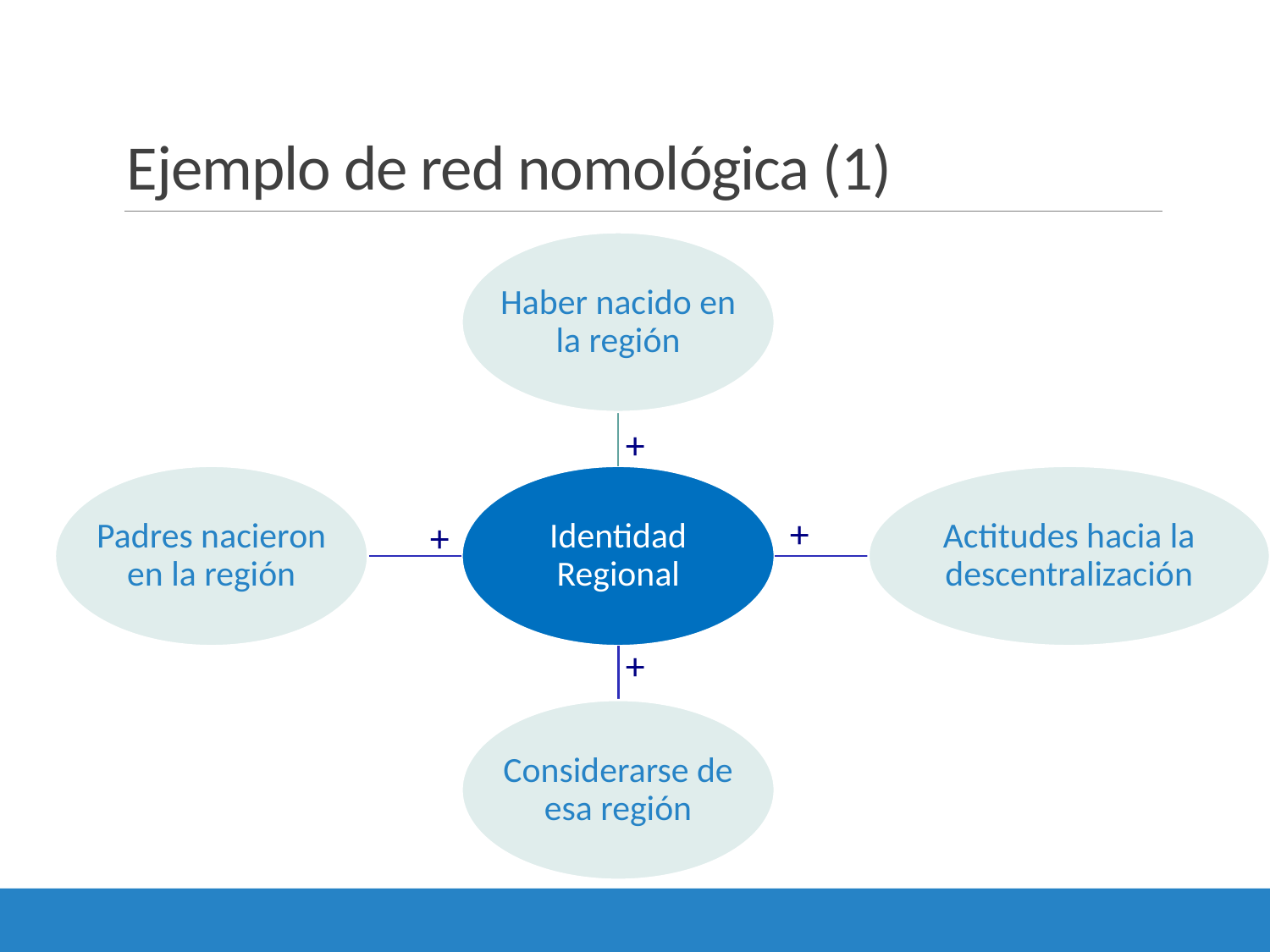

# Ejemplo de red nomológica (1)
Haber nacido en la región

Padres nacieron en la región
Identidad Regional
Actitudes hacia la descentralización

Considerarse de esa región
+

+

+

+